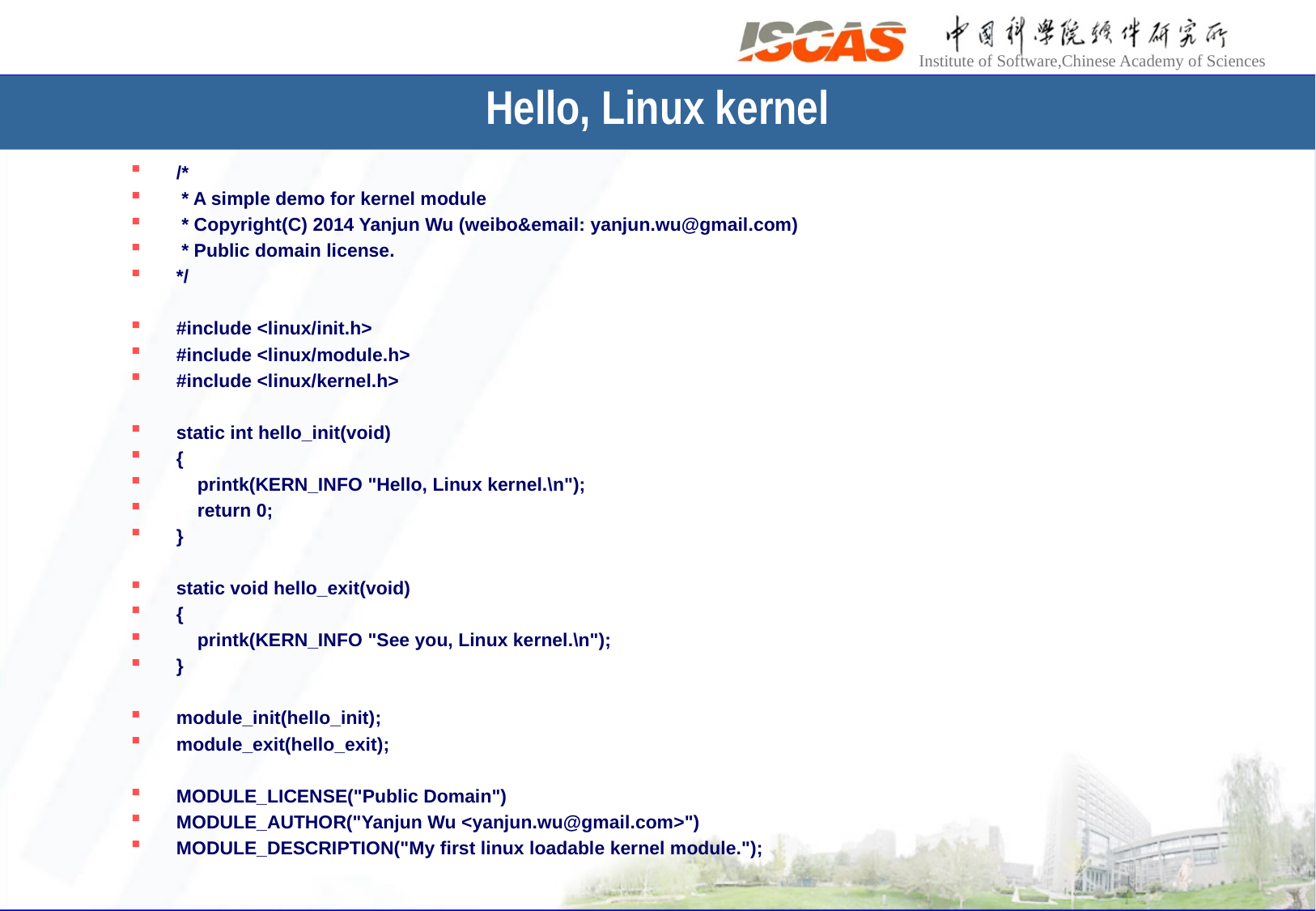

# Hello, Linux kernel
/*
 * A simple demo for kernel module
 * Copyright(C) 2014 Yanjun Wu (weibo&email: yanjun.wu@gmail.com)
 * Public domain license.
*/

#include <linux/init.h>
#include <linux/module.h>
#include <linux/kernel.h>

static int hello_init(void)
{
    printk(KERN_INFO "Hello, Linux kernel.\n");
    return 0;
}

static void hello_exit(void)
{
    printk(KERN_INFO "See you, Linux kernel.\n");
}

module_init(hello_init);
module_exit(hello_exit);

MODULE_LICENSE("Public Domain")
MODULE_AUTHOR("Yanjun Wu <yanjun.wu@gmail.com>")
MODULE_DESCRIPTION("My first linux loadable kernel module.");